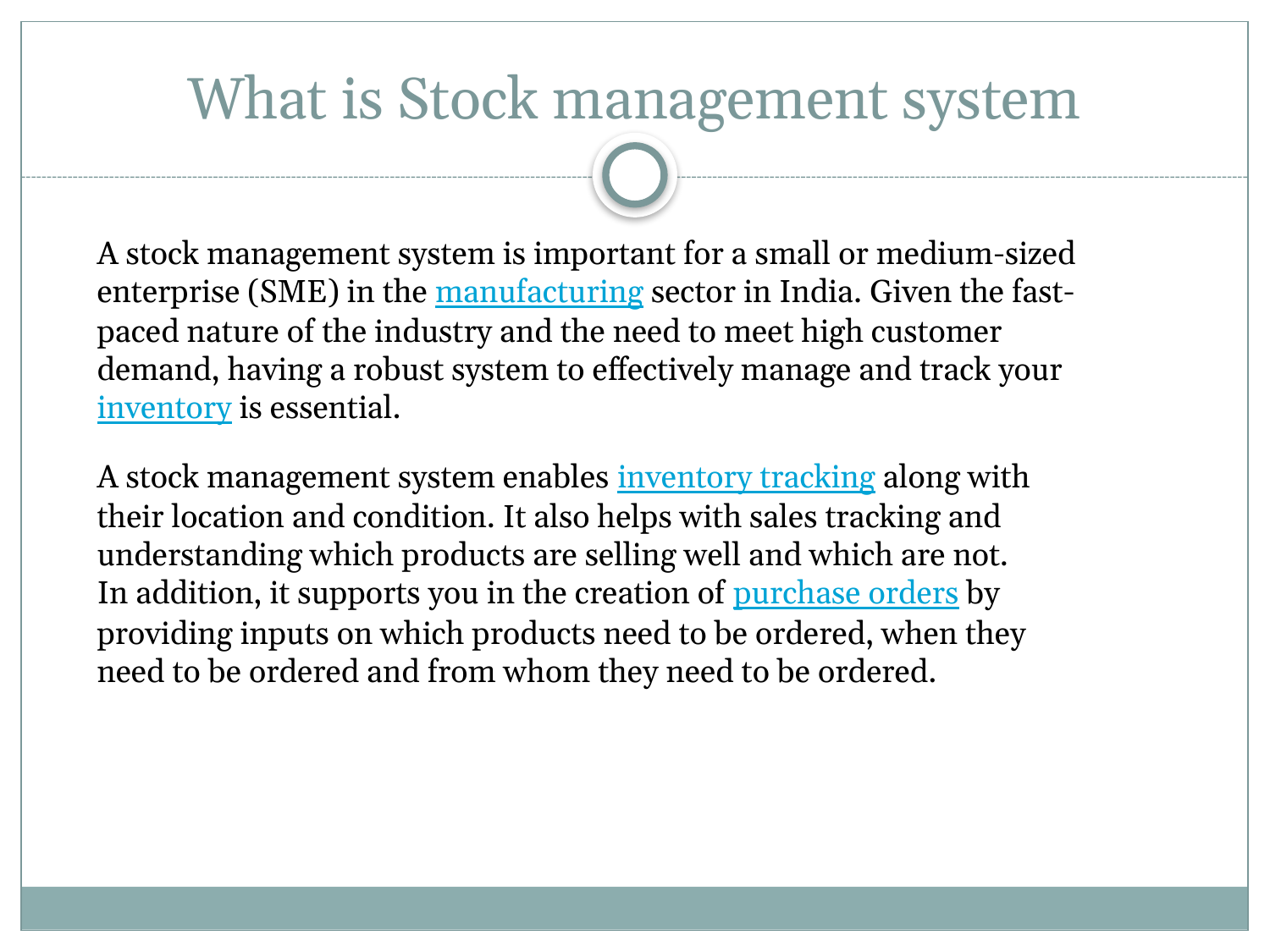

# What is Stock management system
A stock management system is important for a small or medium-sized enterprise (SME) in the manufacturing sector in India. Given the fast-paced nature of the industry and the need to meet high customer demand, having a robust system to effectively manage and track your inventory is essential.
A stock management system enables inventory tracking along with their location and condition. It also helps with sales tracking and understanding which products are selling well and which are not. In addition, it supports you in the creation of purchase orders by providing inputs on which products need to be ordered, when they need to be ordered and from whom they need to be ordered.